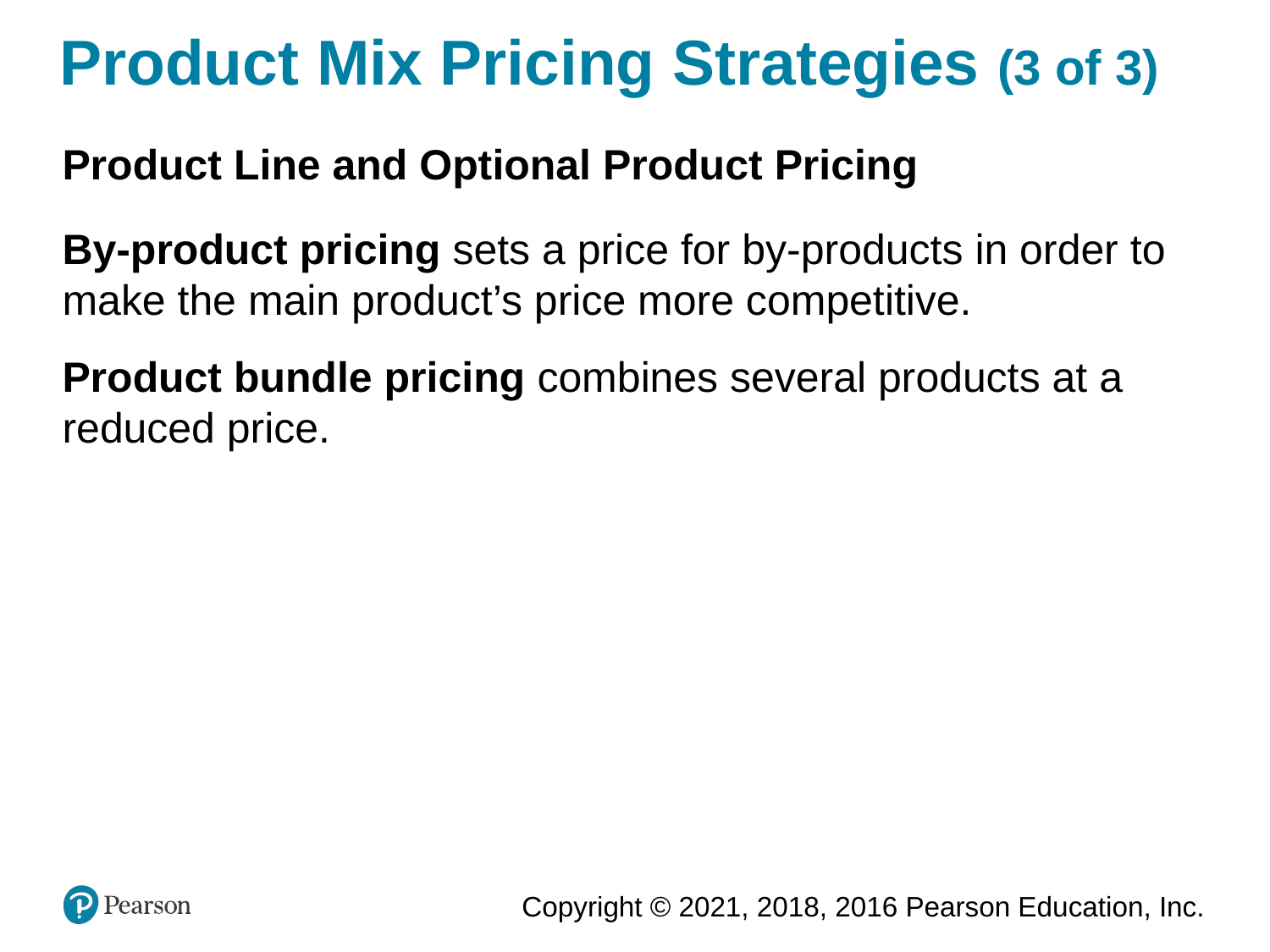

# Product Mix Pricing Strategies (3 of 3)
Product Line and Optional Product Pricing
By-product pricing sets a price for by-products in order to make the main product’s price more competitive.
Product bundle pricing combines several products at a reduced price.